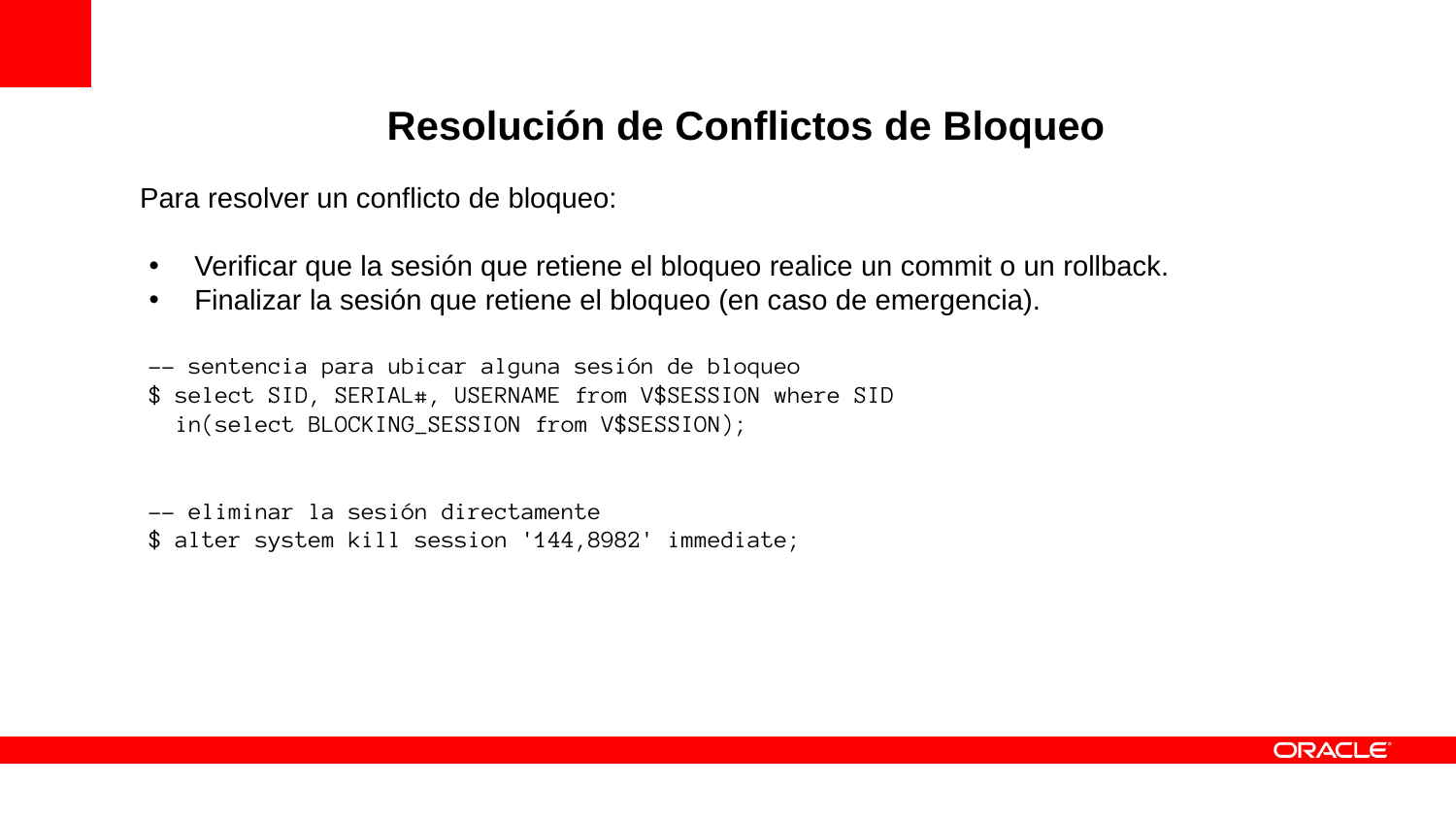

Resolución de Conflictos de Bloqueo
Para resolver un conflicto de bloqueo:

Verificar que la sesión que retiene el bloqueo realice un commit o un rollback.
Finalizar la sesión que retiene el bloqueo (en caso de emergencia).

-- sentencia para ubicar alguna sesión de bloqueo
$ select SID, SERIAL#, USERNAME from V$SESSION where SID
  in(select BLOCKING_SESSION from V$SESSION);

-- eliminar la sesión directamente
$ alter system kill session '144,8982' immediate;